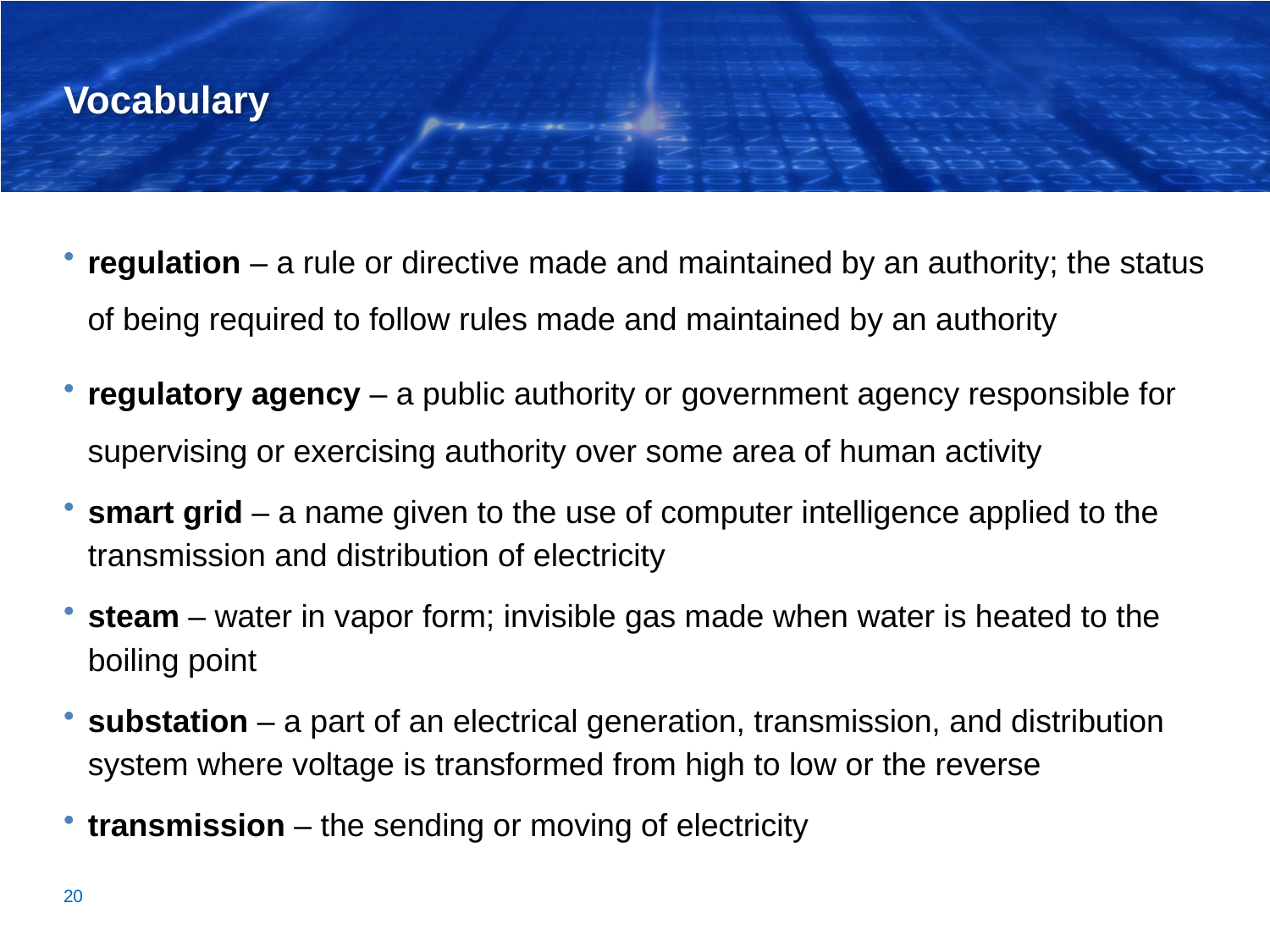

# Vocabulary
regulation – a rule or directive made and maintained by an authority; the status of being required to follow rules made and maintained by an authority
regulatory agency – a public authority or government agency responsible for supervising or exercising authority over some area of human activity
smart grid – a name given to the use of computer intelligence applied to the transmission and distribution of electricity
steam – water in vapor form; invisible gas made when water is heated to the boiling point
substation – a part of an electrical generation, transmission, and distribution system where voltage is transformed from high to low or the reverse
transmission – the sending or moving of electricity
20